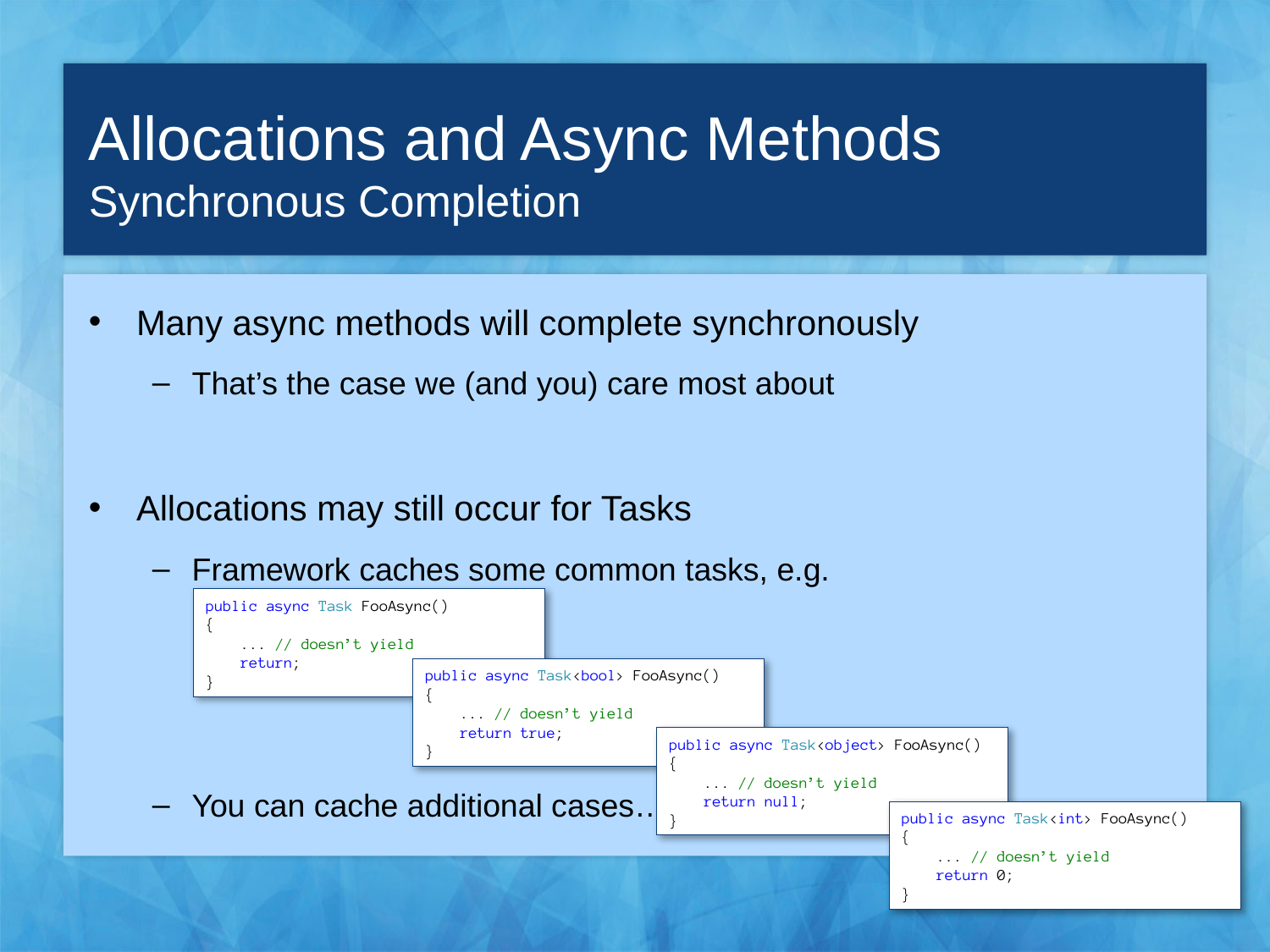

# Allocations and Async Methods
Synchronous Completion

Many async methods will complete synchronously
That’s the case we (and you) care most about

Allocations may still occur for Tasks
Framework caches some common tasks, e.g.

You can cache additional cases…
public async Task FooAsync()
{
    ... // doesn’t yield
    return;
}
public async Task<bool> FooAsync()
{
    ... // doesn’t yield
    return true;
}
public async Task<object> FooAsync()
{
    ... // doesn’t yield
    return null;
}
public async Task<int> FooAsync()
{
    ... // doesn’t yield
    return 0;
}